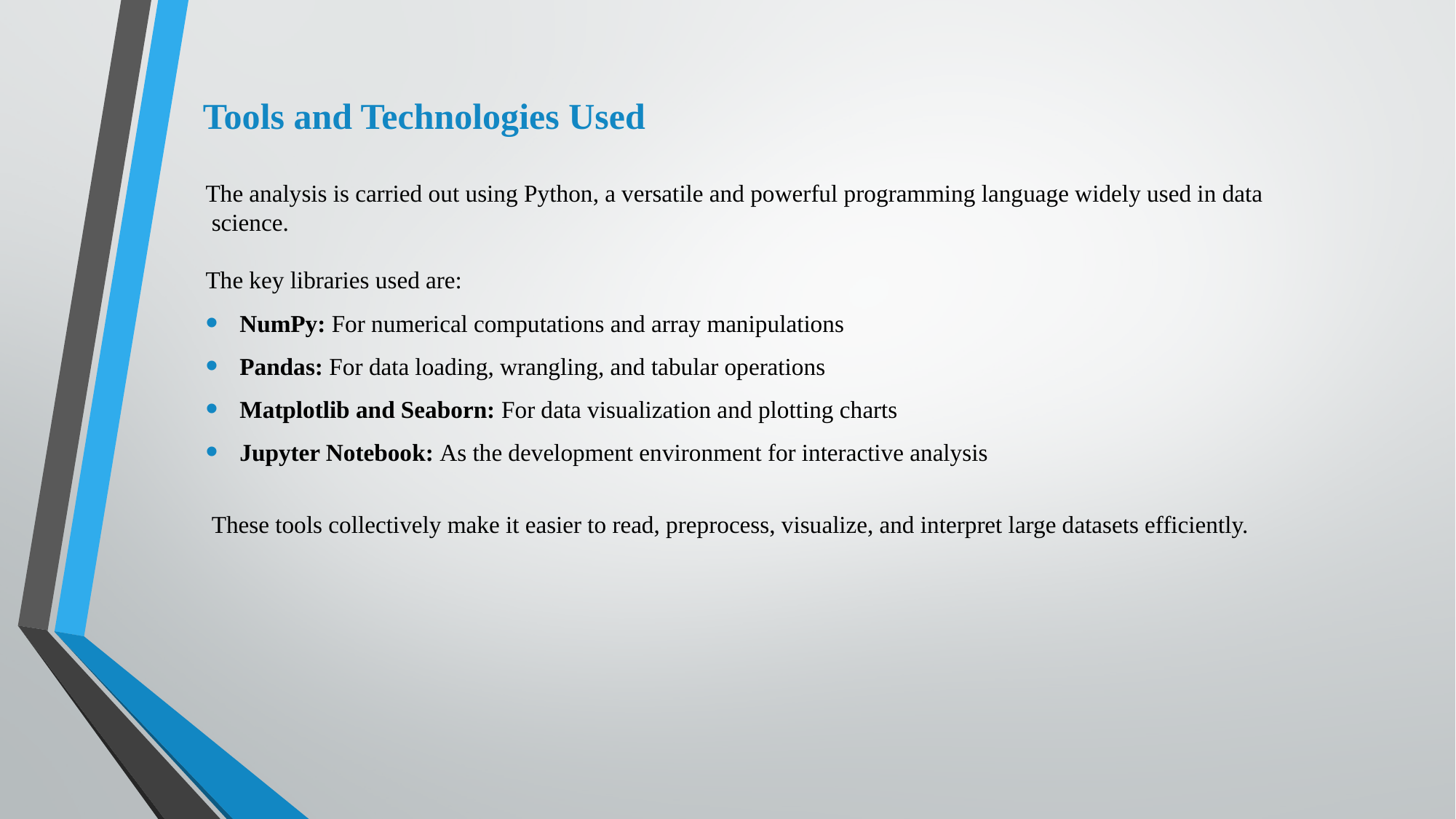

# Tools and Technologies Used
The analysis is carried out using Python, a versatile and powerful programming language widely used in data   science.
The key libraries used are:
NumPy: For numerical computations and array manipulations
Pandas: For data loading, wrangling, and tabular operations
Matplotlib and Seaborn: For data visualization and plotting charts
Jupyter Notebook: As the development environment for interactive analysis
 These tools collectively make it easier to read, preprocess, visualize, and interpret large datasets efficiently.